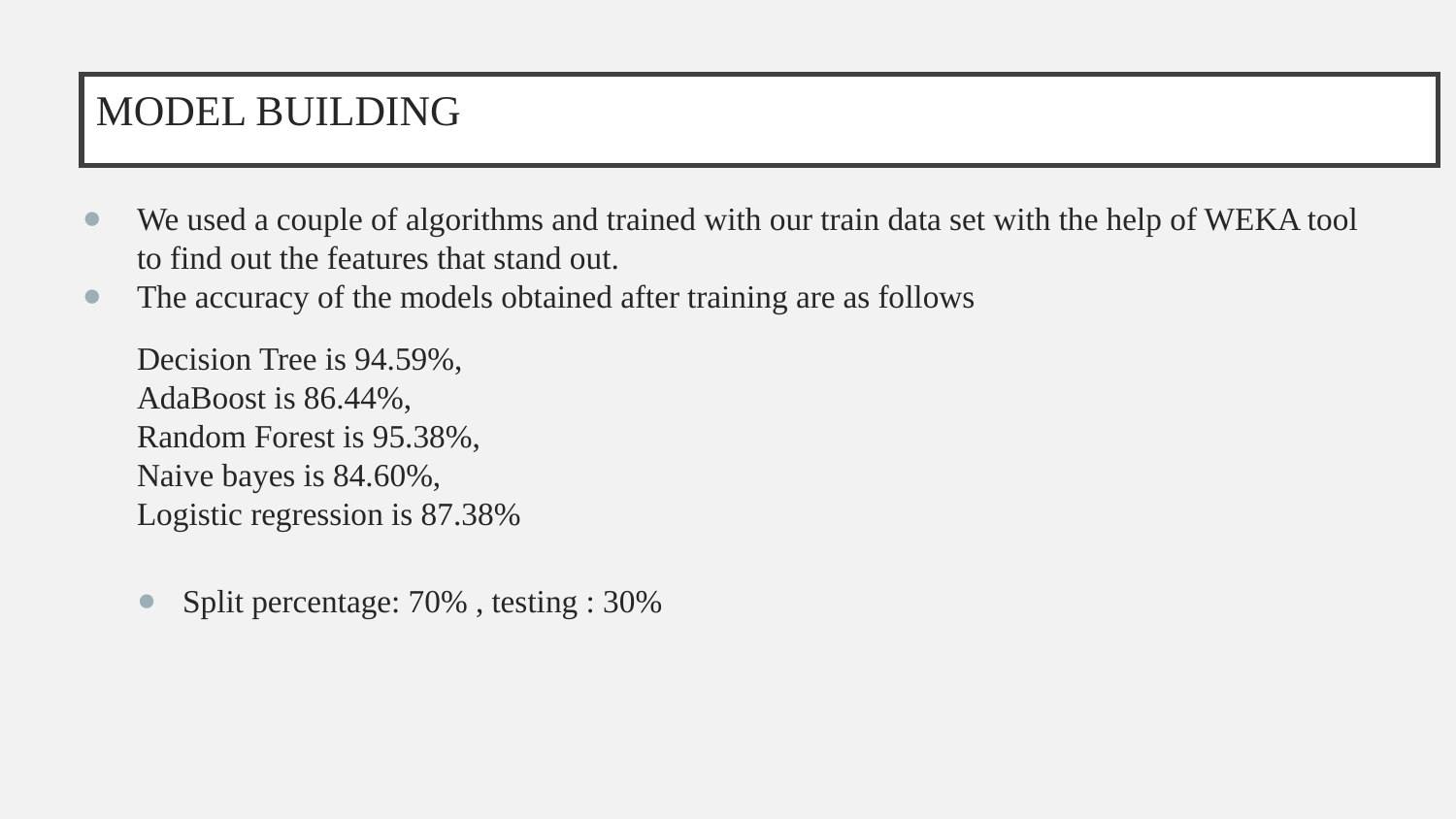

# MODEL BUILDING
We used a couple of algorithms and trained with our train data set with the help of WEKA tool to find out the features that stand out.
The accuracy of the models obtained after training are as follows
Decision Tree is 94.59%,
AdaBoost is 86.44%,
Random Forest is 95.38%,
Naive bayes is 84.60%,
Logistic regression is 87.38%
Split percentage: 70% , testing : 30%